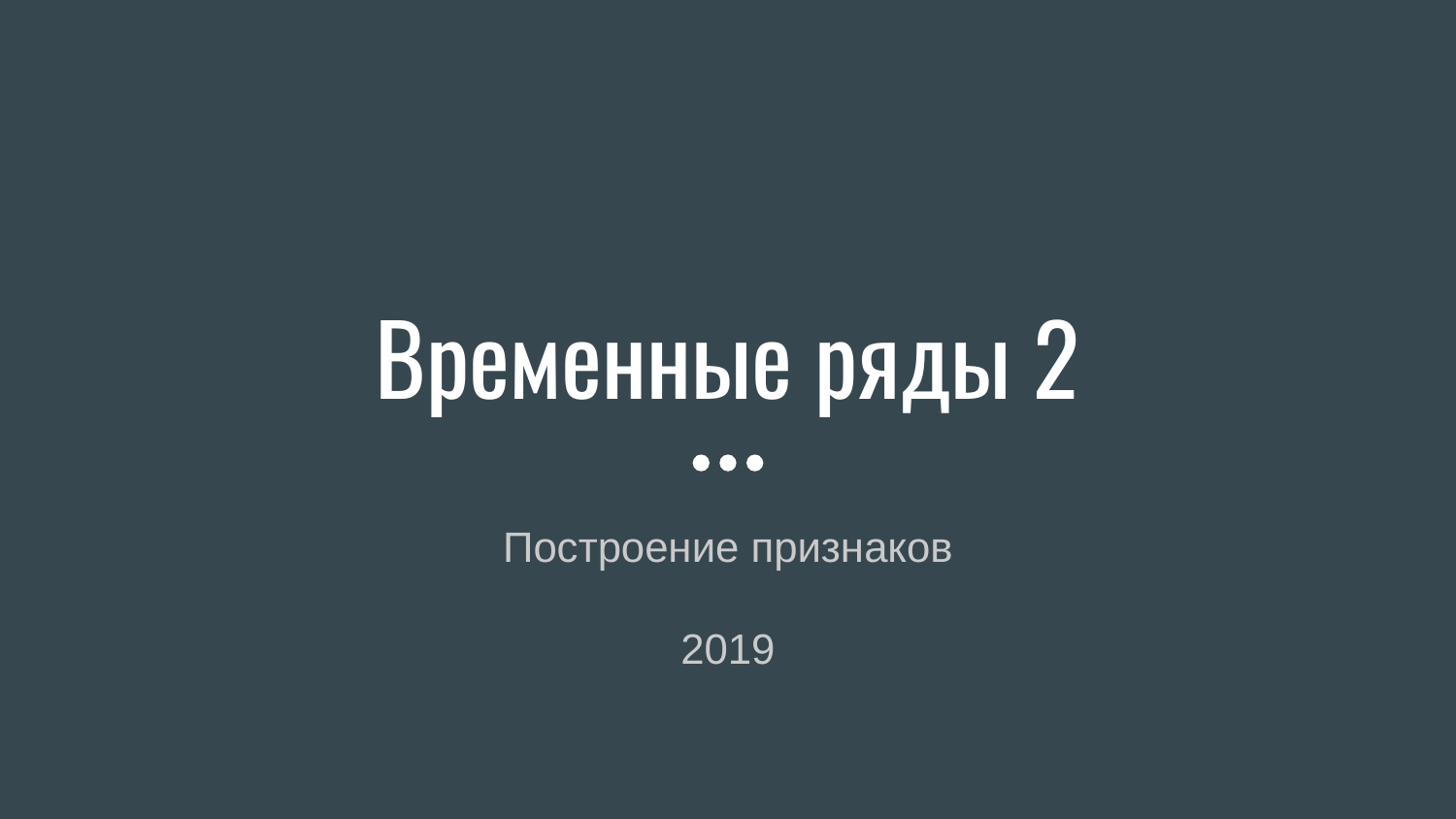

# Временные ряды 2
Построение признаков

2019